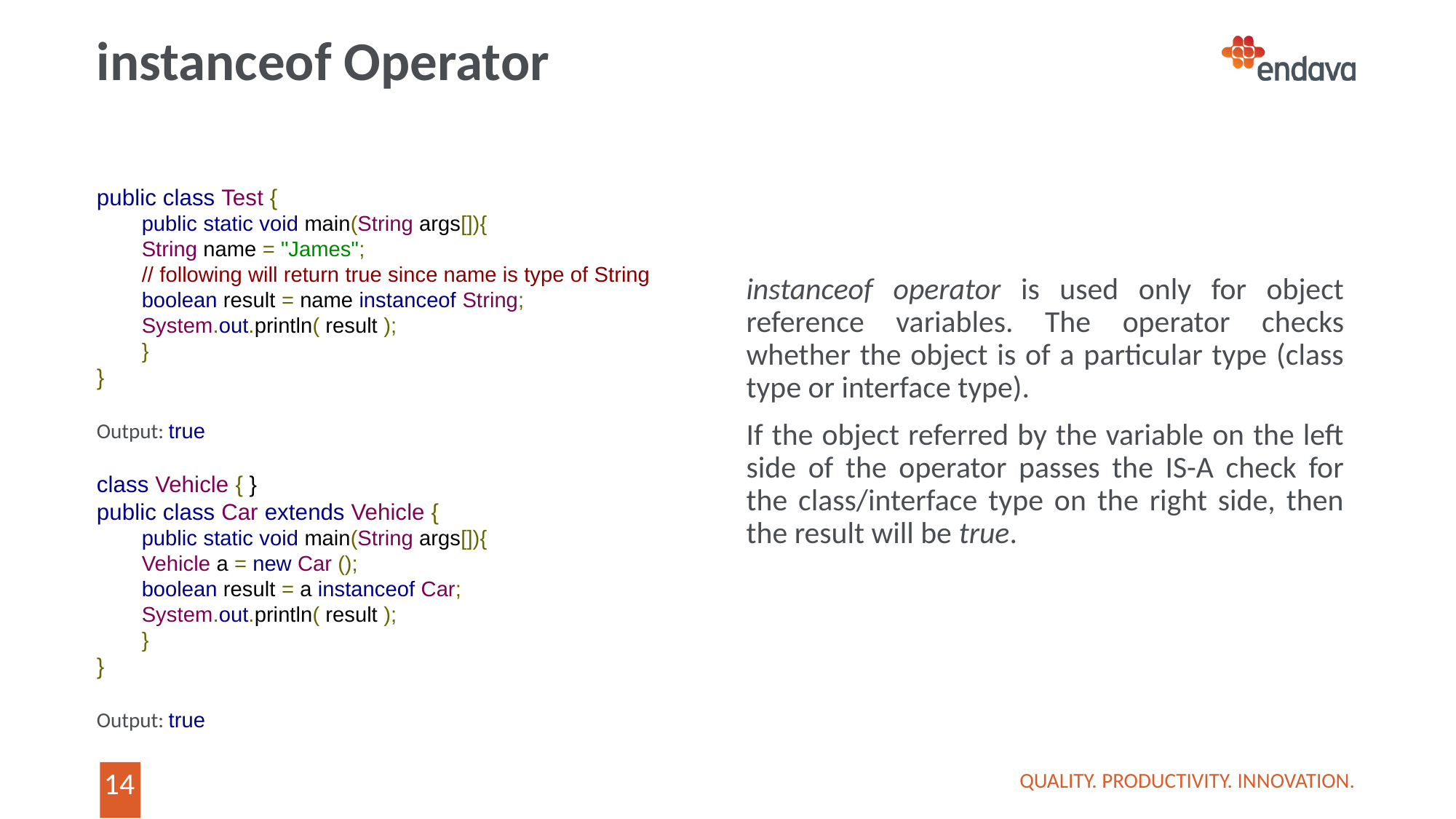

# instanceof Operator
public class Test {
public static void main(String args[]){
String name = "James";
// following will return true since name is type of String
boolean result = name instanceof String;
System.out.println( result );
}
}

Output: true

class Vehicle { }
public class Car extends Vehicle {
public static void main(String args[]){
Vehicle a = new Car ();
boolean result = a instanceof Car;
System.out.println( result );
}
}

Output: true
instanceof operator is used only for object reference variables. The operator checks whether the object is of a particular type (class type or interface type).
If the object referred by the variable on the left side of the operator passes the IS-A check for the class/interface type on the right side, then the result will be true.

QUALITY. PRODUCTIVITY. INNOVATION.